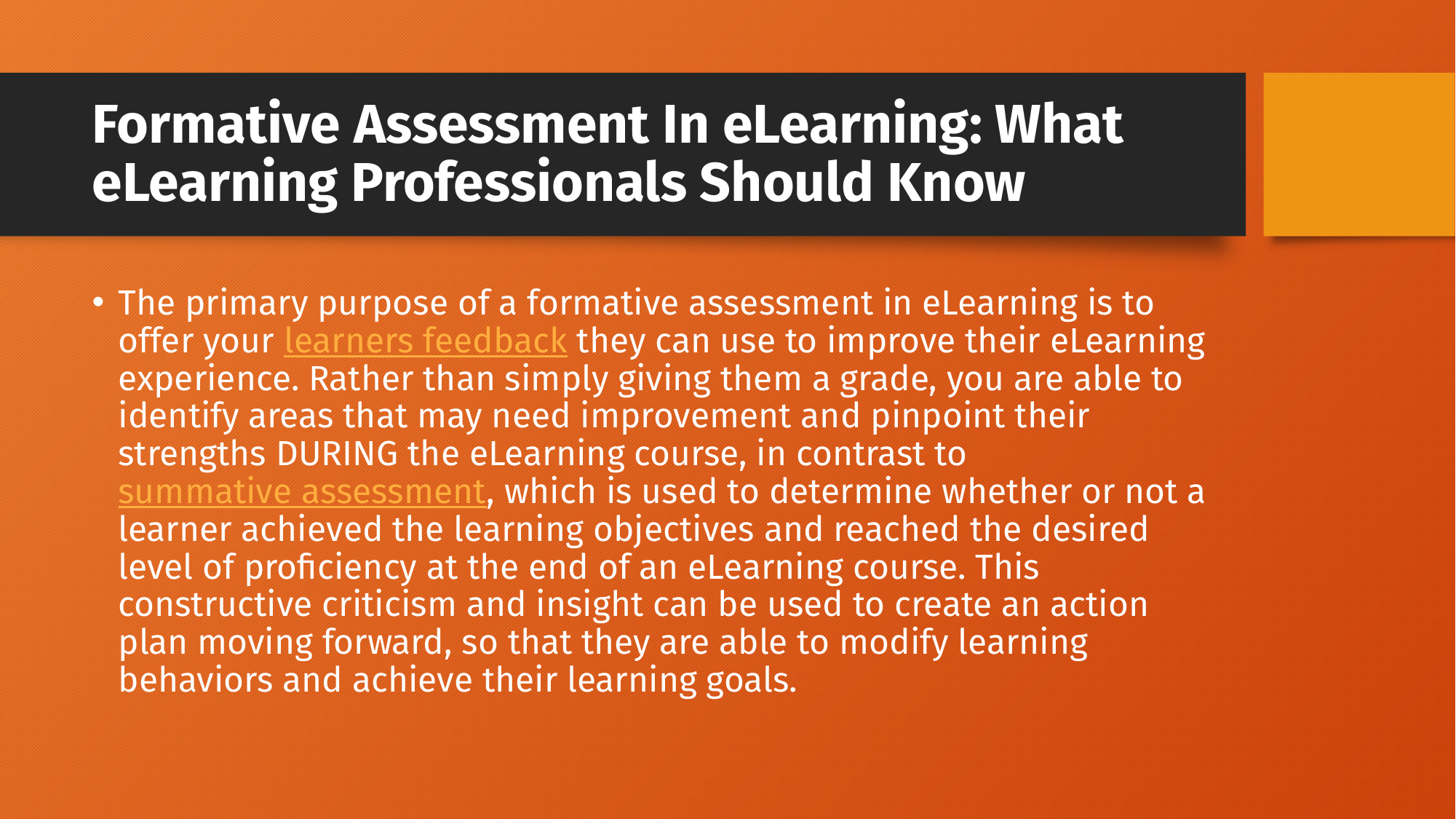

# Formative Assessment In eLearning: What eLearning Professionals Should Know
The primary purpose of a formative assessment in eLearning is to offer your learners feedback they can use to improve their eLearning experience. Rather than simply giving them a grade, you are able to identify areas that may need improvement and pinpoint their strengths DURING the eLearning course, in contrast to summative assessment, which is used to determine whether or not a learner achieved the learning objectives and reached the desired level of proficiency at the end of an eLearning course. This constructive criticism and insight can be used to create an action plan moving forward, so that they are able to modify learning behaviors and achieve their learning goals.